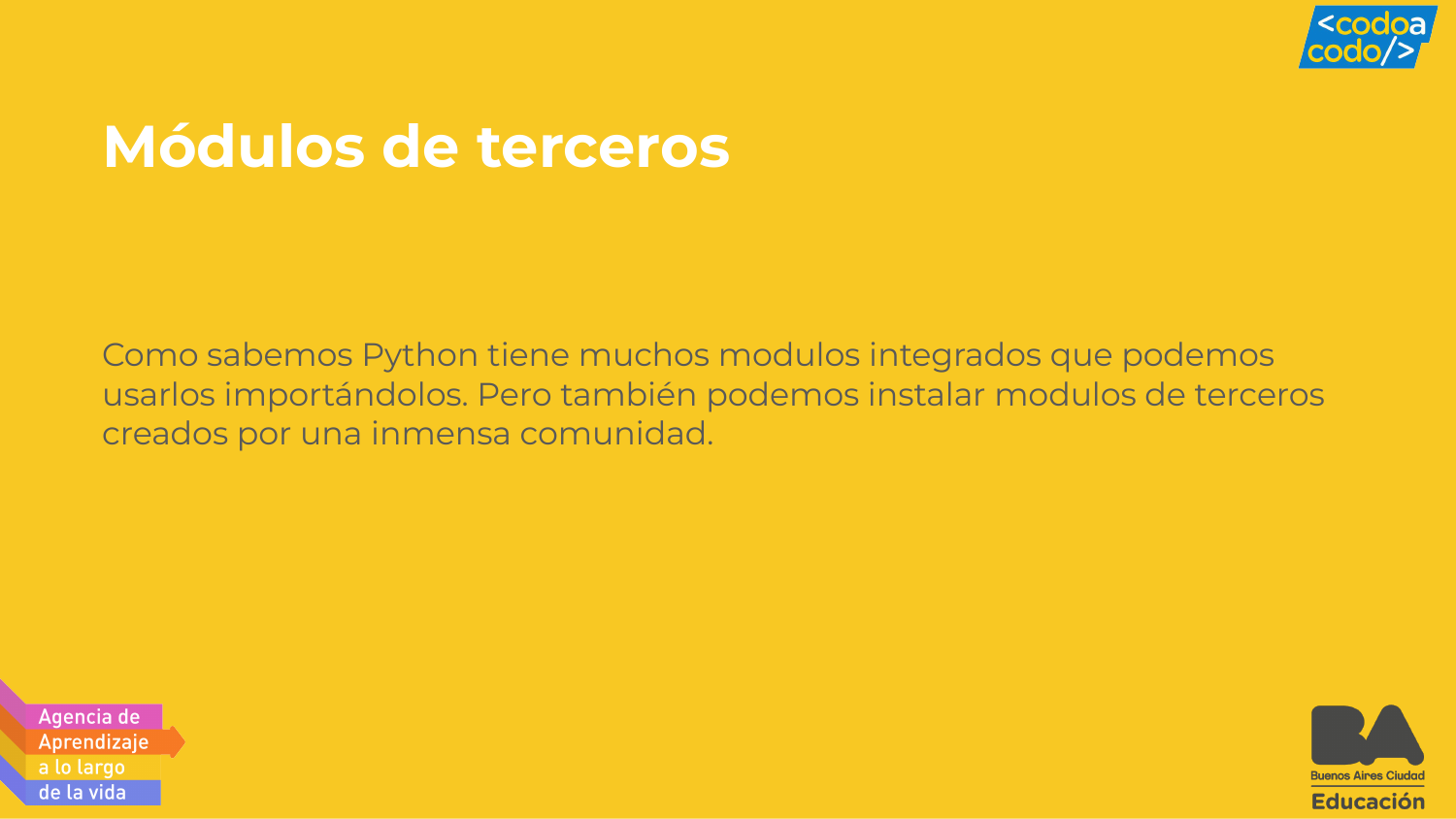

# Módulos de terceros
Como sabemos Python tiene muchos modulos integrados que podemos usarlos importándolos. Pero también podemos instalar modulos de terceros creados por una inmensa comunidad.